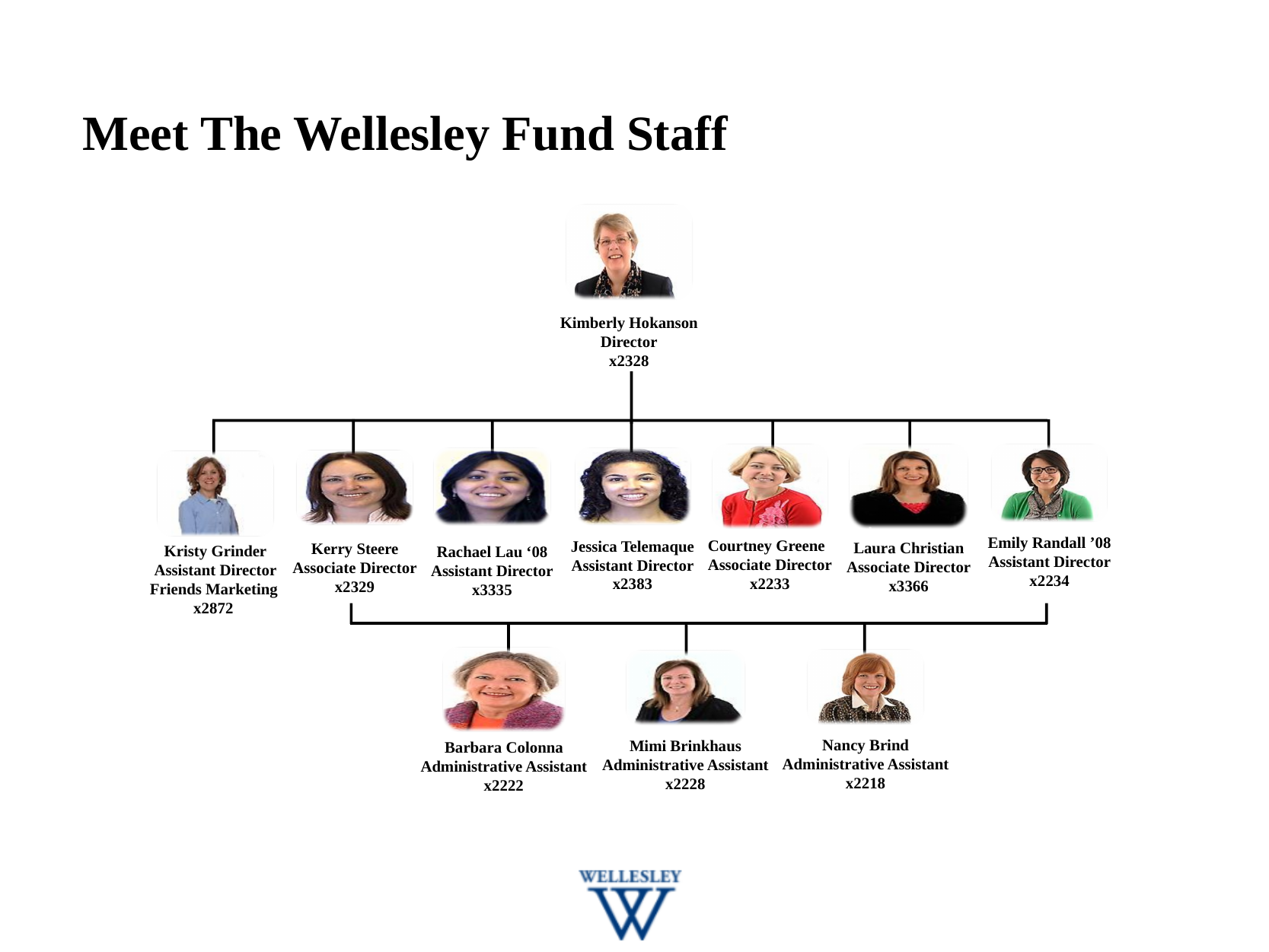

# Meet The Wellesley Fund Staff

Kimberly Hokanson
Director
x2328

Courtney Greene
Associate Director
x2233

Laura Christian
Associate Director
x3366

Emily Randall ’08
Assistant Director
x2234

Rachael Lau ‘08
Assistant Director
x3335

Jessica Telemaque
Assistant Director
x2383

Kerry Steere
Associate Director
x2329

Kristy Grinder
Assistant Director
Friends Marketing
x2872

Barbara Colonna
Administrative Assistant
x2222

Nancy Brind
Administrative Assistant
x2218

Mimi Brinkhaus
Administrative Assistant
x2228